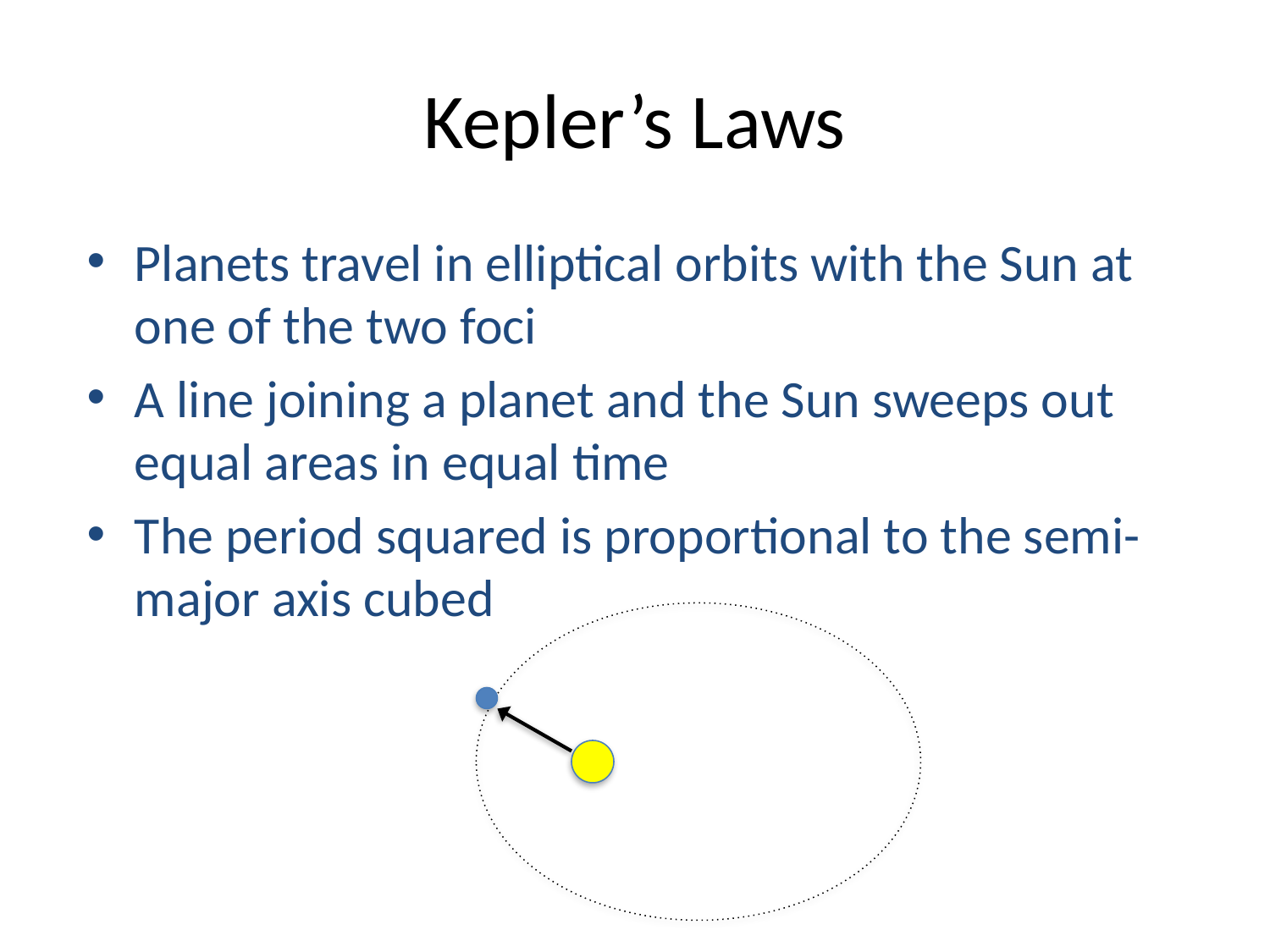

# Kepler’s Laws
Planets travel in elliptical orbits with the Sun at one of the two foci
A line joining a planet and the Sun sweeps out equal areas in equal time
The period squared is proportional to the semi-major axis cubed